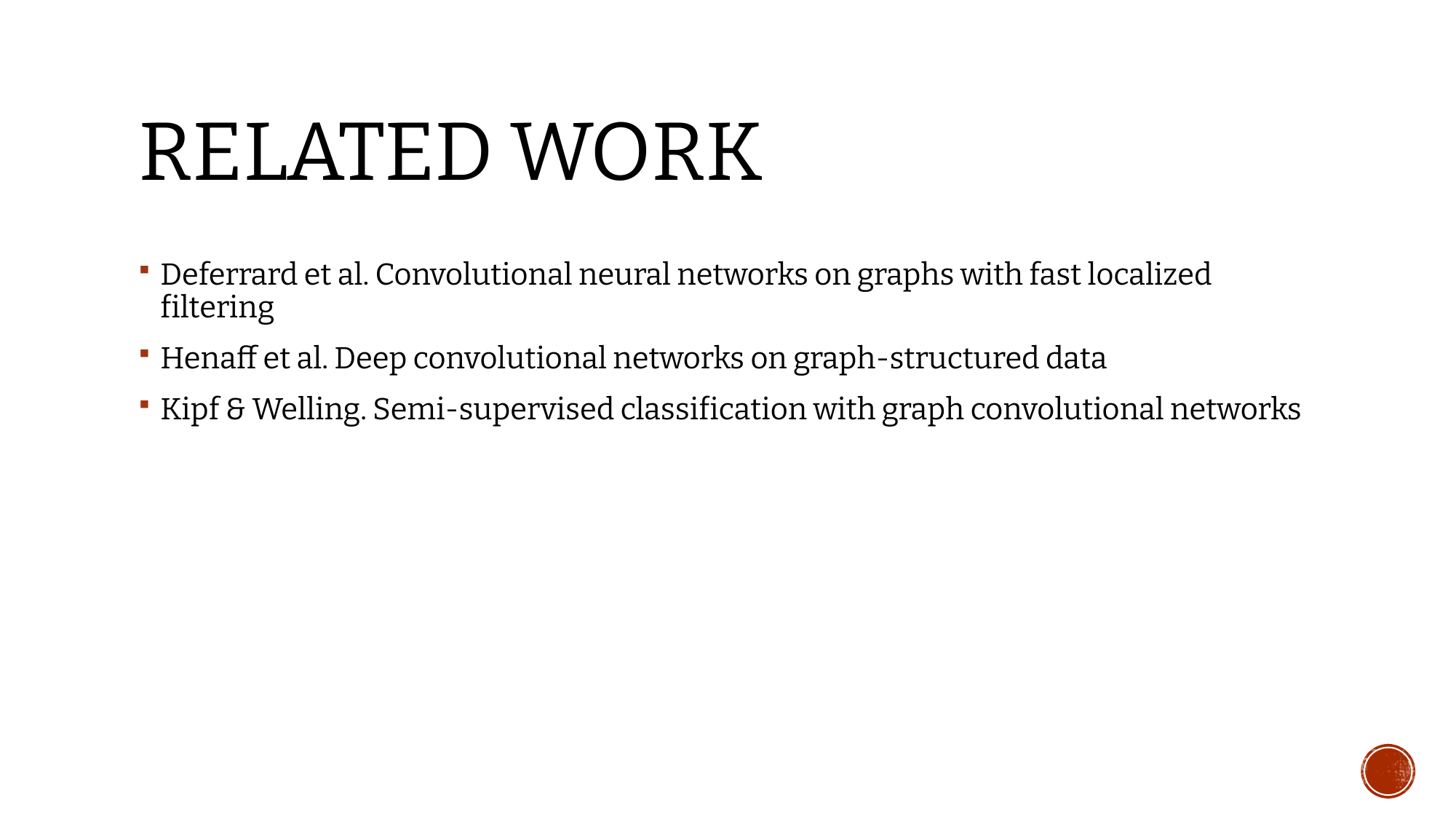

# Related work
Deferrard et al. Convolutional neural networks on graphs with fast localized filtering
Henaff et al. Deep convolutional networks on graph-structured data
Kipf & Welling. Semi-supervised classification with graph convolutional networks